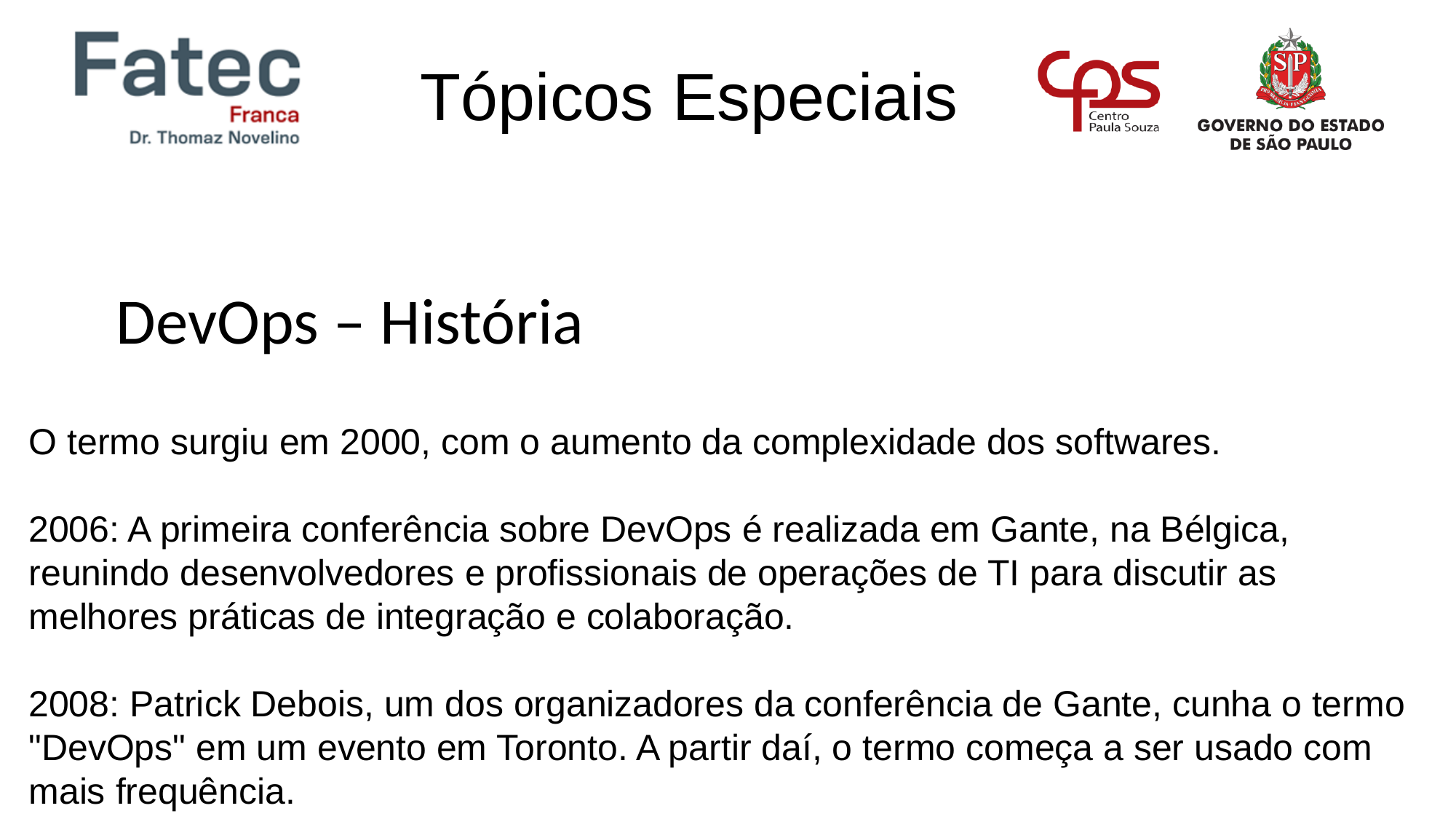

DevOps – História
O termo surgiu em 2000, com o aumento da complexidade dos softwares.

2006: A primeira conferência sobre DevOps é realizada em Gante, na Bélgica, reunindo desenvolvedores e profissionais de operações de TI para discutir as melhores práticas de integração e colaboração.

2008: Patrick Debois, um dos organizadores da conferência de Gante, cunha o termo "DevOps" em um evento em Toronto. A partir daí, o termo começa a ser usado com mais frequência.